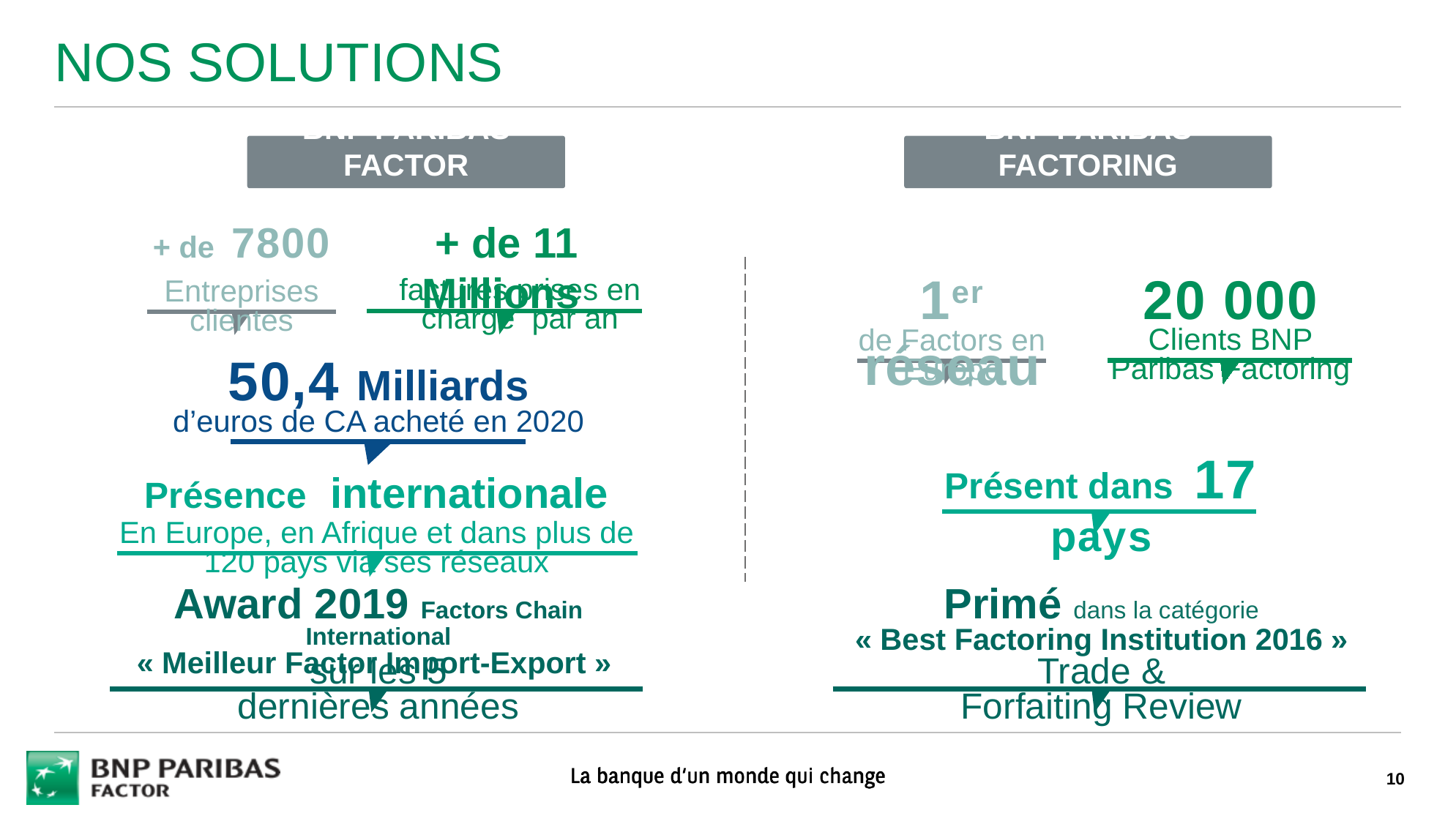

NOS SOLUTIONS
BNP PARIBAS FACTOR
BNP PARIBAS FACTORING
+ de 11 Millions
factures prises en charge  par an

+ de  7800
Entreprises clientes

20 000
Clients BNP Paribas Factoring

1er réseau
de Factors en Europe

50,4 Milliards
d’euros de CA acheté en 2020

Présent dans  17 pays

Présence  internationale
En Europe, en Afrique et dans plus de 120 pays via ses réseaux

Award 2019 Factors Chain International
« Meilleur Factor Import-Export »
sur les 5 dernières années

Primé dans la catégorie
« Best Factoring Institution 2016 »
Trade & Forfaiting Review

10